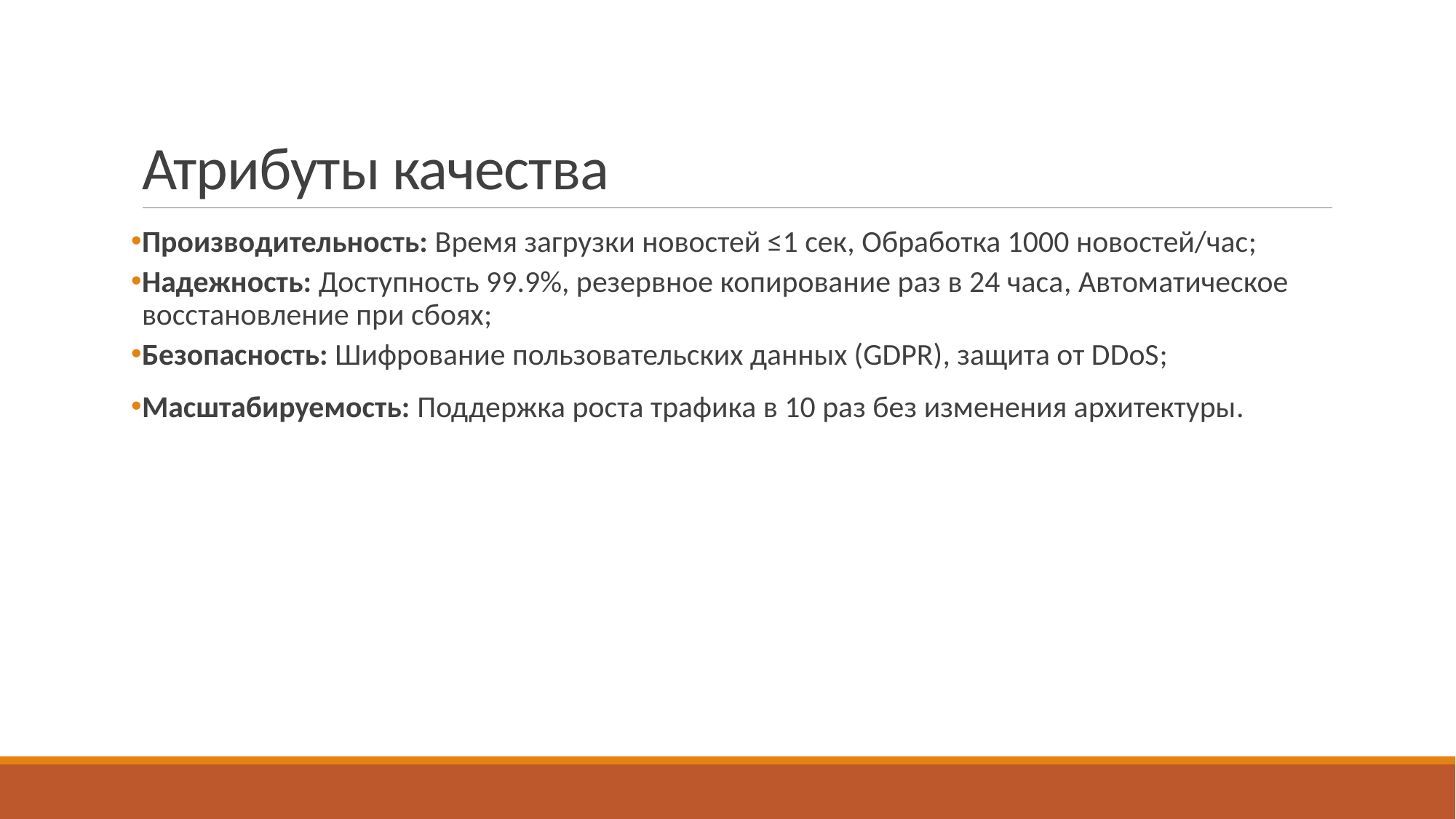

# Атрибуты качества
Производительность: Время загрузки новостей ≤1 сек, Обработка 1000 новостей/час;
Надежность: Доступность 99.9%, резервное копирование раз в 24 часа, Автоматическое восстановление при сбоях;
Безопасность: Шифрование пользовательских данных (GDPR), защита от DDoS;
Масштабируемость: Поддержка роста трафика в 10 раз без изменения архитектуры.